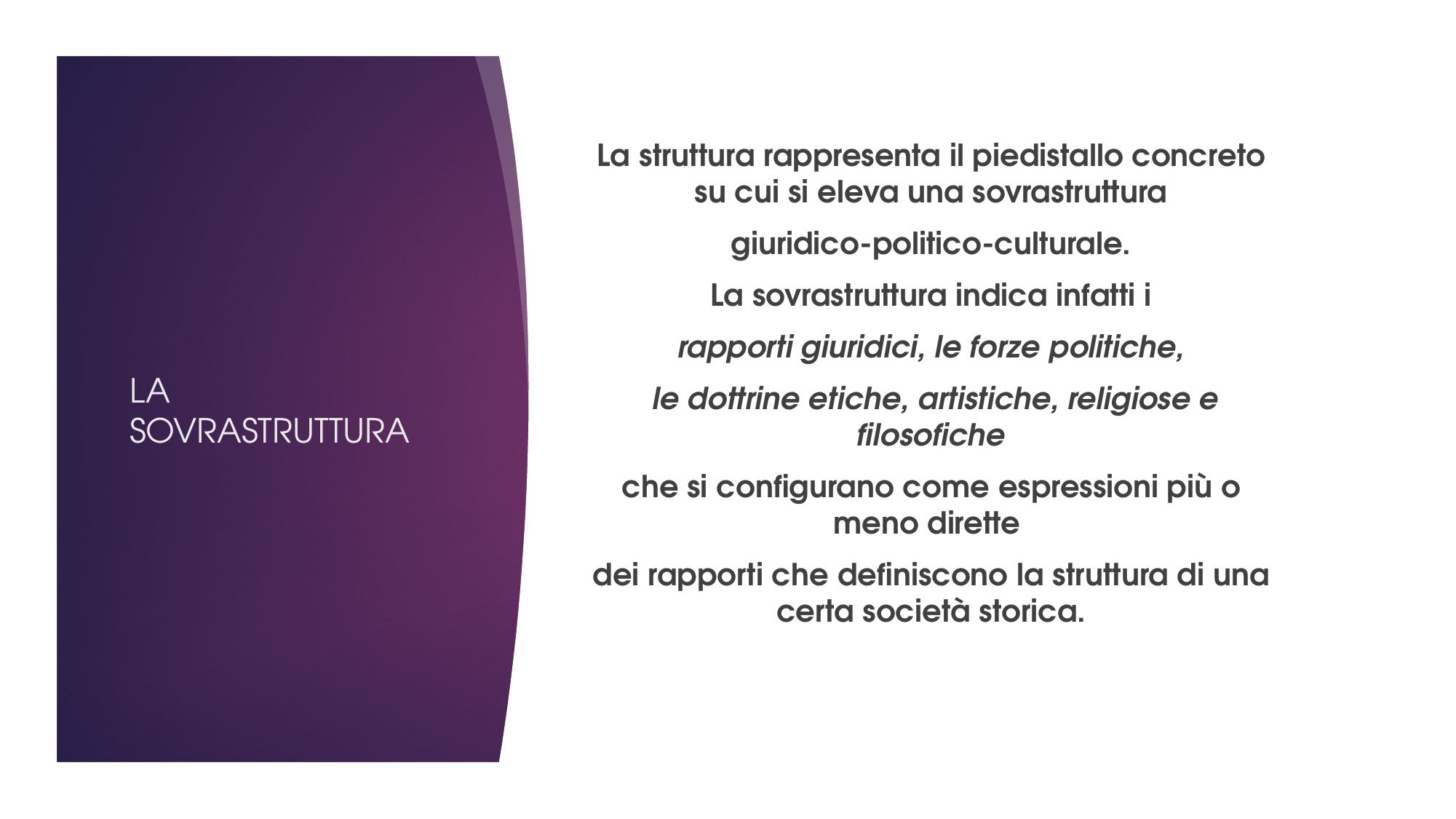

La struttura rappresenta il piedistallo concreto su cui si eleva una sovrastruttura
giuridico-politico-culturale.
La sovrastruttura indica infatti i
rapporti giuridici, le forze politiche,
 le dottrine etiche, artistiche, religiose e filosofiche
che si configurano come espressioni più o meno dirette
dei rapporti che definiscono la struttura di una certa società storica.

# LA   SOVRASTRUTTURA